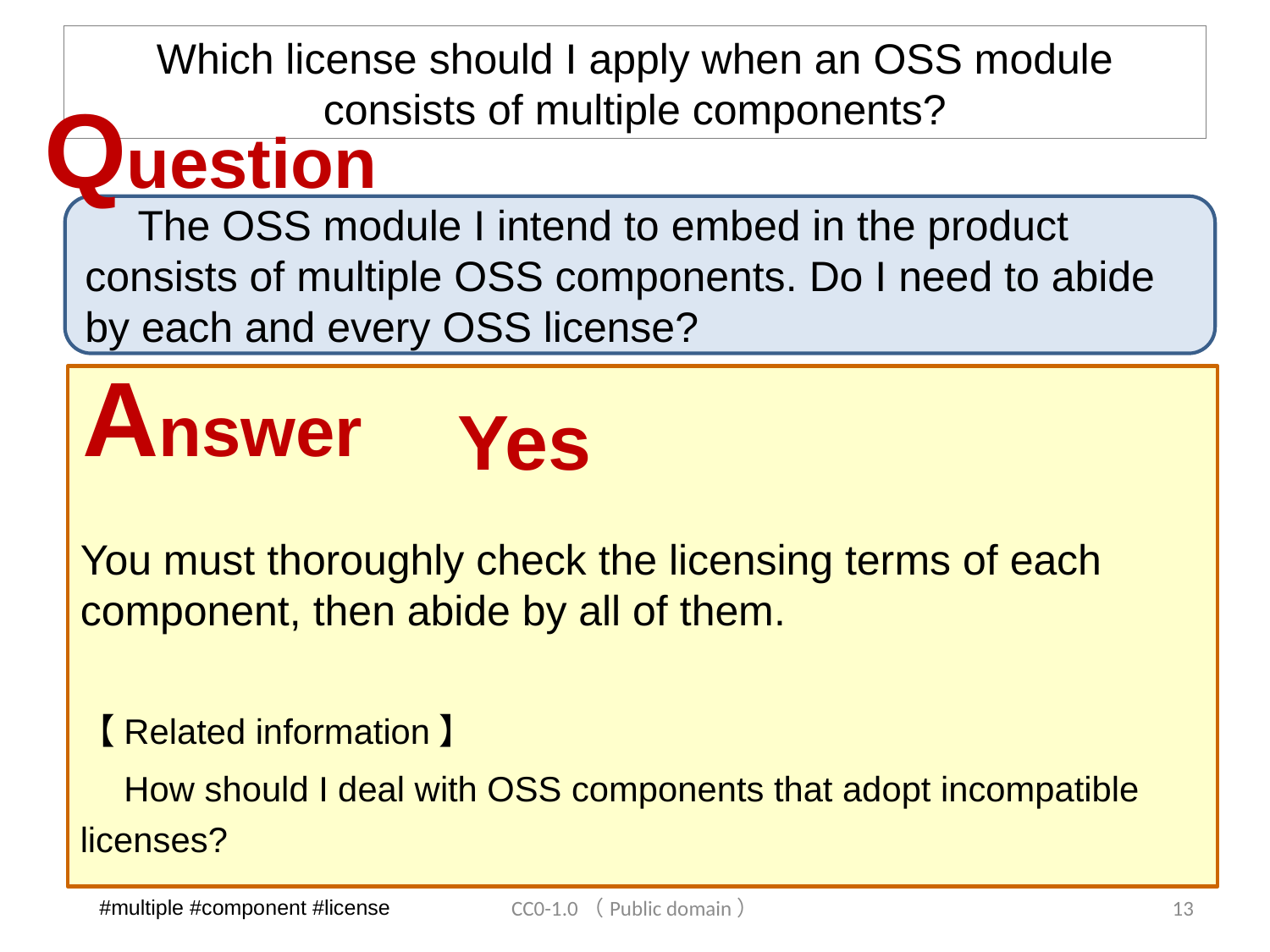

# Which license should I apply when an OSS module consists of multiple components?
Question
　The OSS module I intend to embed in the product consists of multiple OSS components. Do I need to abide by each and every OSS license?
Answer

Yes
You must thoroughly check the licensing terms of each component, then abide by all of them.

【Related information】
　How should I deal with OSS components that adopt incompatible licenses?
CC0-1.0（Public domain）
13
#multiple #component #license